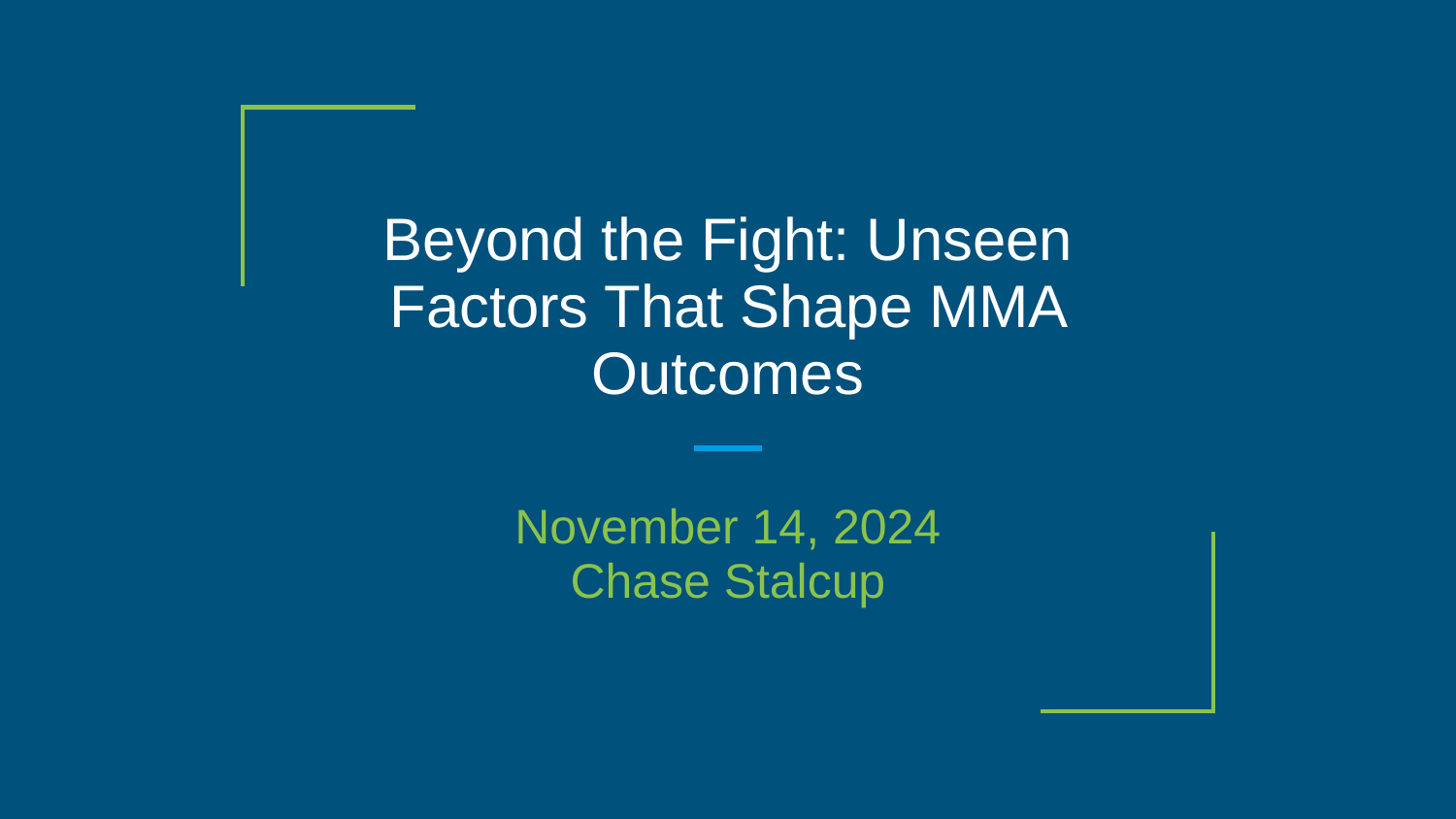

# Beyond the Fight: Unseen Factors That Shape MMA Outcomes
November 14, 2024
Chase Stalcup